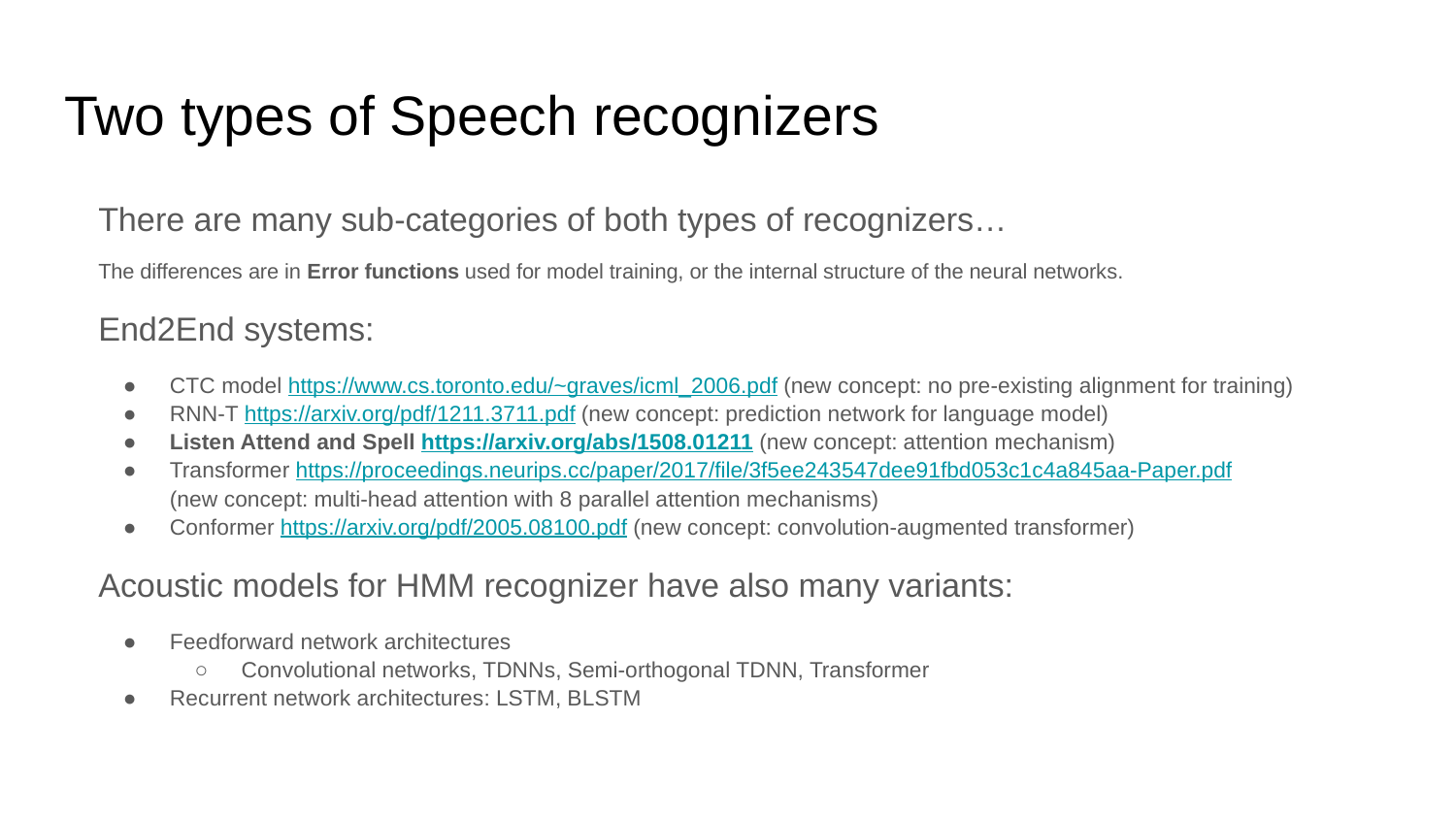

# Two types of Speech recognizers

There are many sub-categories of both types of recognizers…
The differences are in Error functions used for model training, or the internal structure of the neural networks.
End2End systems:
CTC model https://www.cs.toronto.edu/~graves/icml_2006.pdf (new concept: no pre-existing alignment for training)
RNN-T https://arxiv.org/pdf/1211.3711.pdf (new concept: prediction network for language model)
Listen Attend and Spell https://arxiv.org/abs/1508.01211 (new concept: attention mechanism)
Transformer https://proceedings.neurips.cc/paper/2017/file/3f5ee243547dee91fbd053c1c4a845aa-Paper.pdf
(new concept: multi-head attention with 8 parallel attention mechanisms)
Conformer https://arxiv.org/pdf/2005.08100.pdf (new concept: convolution-augmented transformer)
Acoustic models for HMM recognizer have also many variants:
Feedforward network architectures
Convolutional networks, TDNNs, Semi-orthogonal TDNN, Transformer
Recurrent network architectures: LSTM, BLSTM